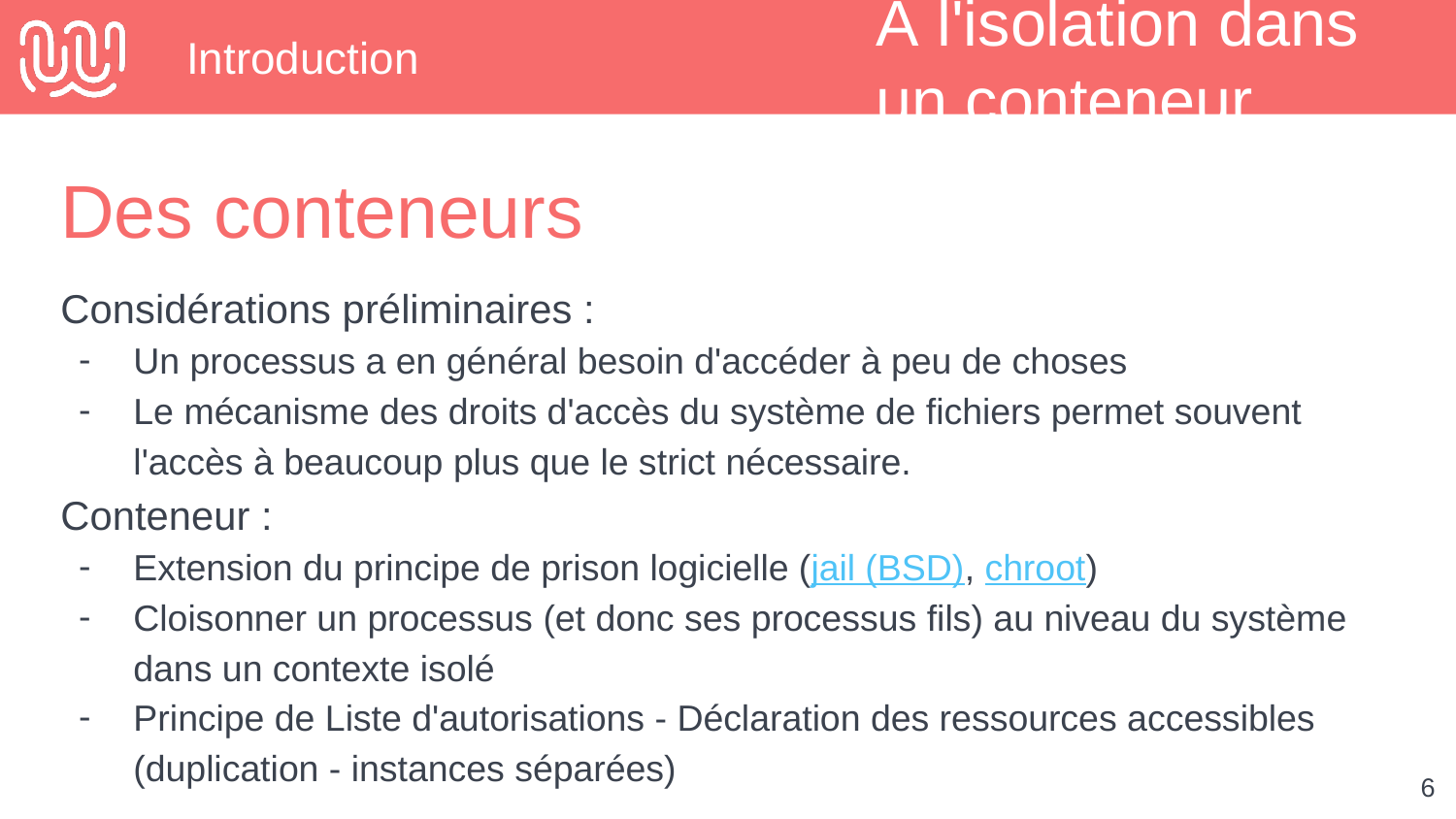

# Introduction
À l'isolation dans un conteneur
Des conteneurs
Considérations préliminaires :
Un processus a en général besoin d'accéder à peu de choses
Le mécanisme des droits d'accès du système de fichiers permet souvent l'accès à beaucoup plus que le strict nécessaire.
Conteneur :
Extension du principe de prison logicielle (jail (BSD), chroot)
Cloisonner un processus (et donc ses processus fils) au niveau du système dans un contexte isolé
Principe de Liste d'autorisations - Déclaration des ressources accessibles (duplication - instances séparées)
6